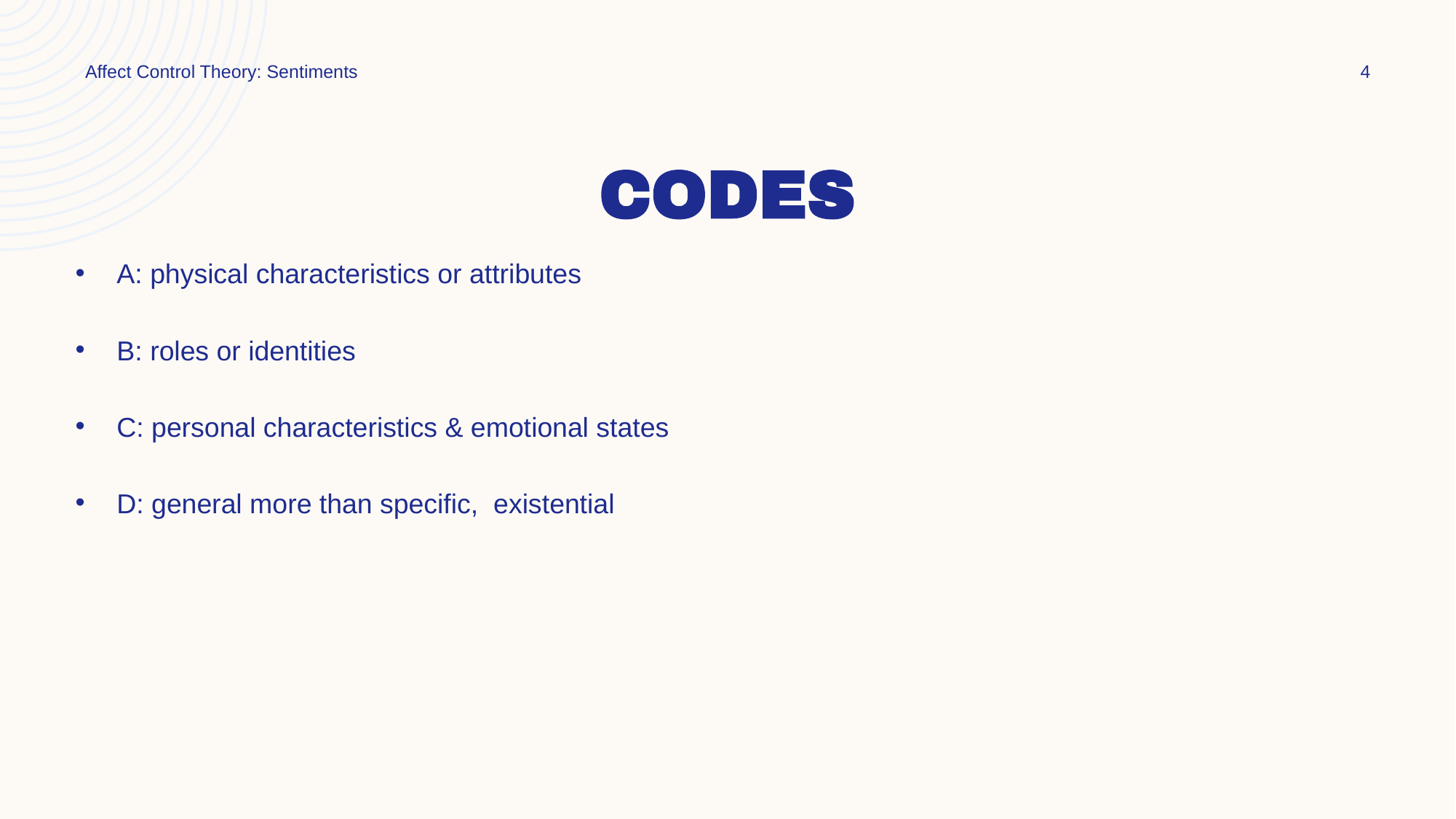

Affect Control Theory: Sentiments
4
# Codes
A: physical characteristics or attributes

B: roles or identities

C: personal characteristics & emotional states

D: general more than specific,  existential